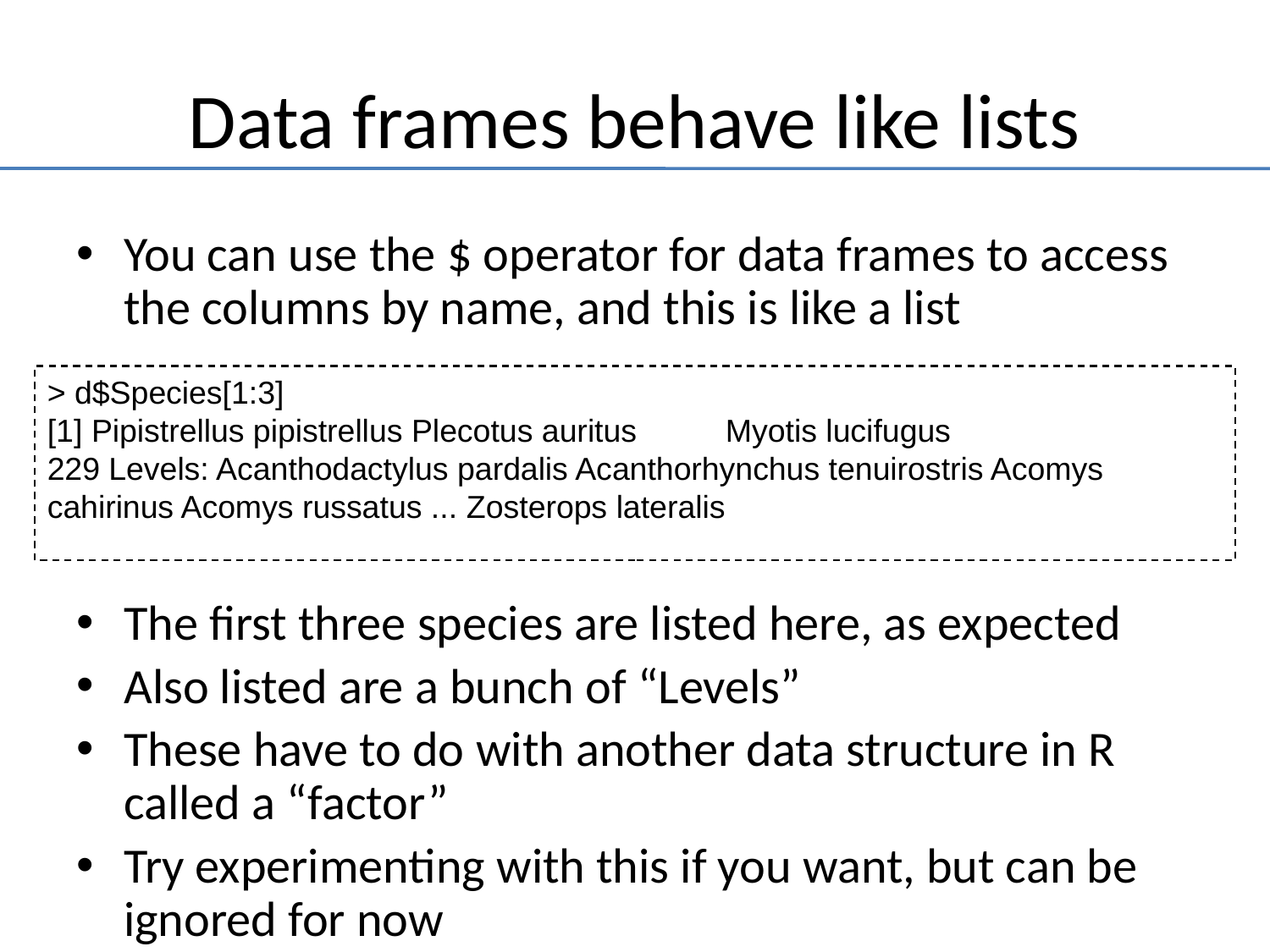

# Data frames behave like lists
You can use the $ operator for data frames to access the columns by name, and this is like a list

The first three species are listed here, as expected
Also listed are a bunch of “Levels”
These have to do with another data structure in R called a “factor”
Try experimenting with this if you want, but can be ignored for now
> d$Species[1:3]
[1] Pipistrellus pipistrellus Plecotus auritus          Myotis lucifugus
229 Levels: Acanthodactylus pardalis Acanthorhynchus tenuirostris Acomys cahirinus Acomys russatus ... Zosterops lateralis